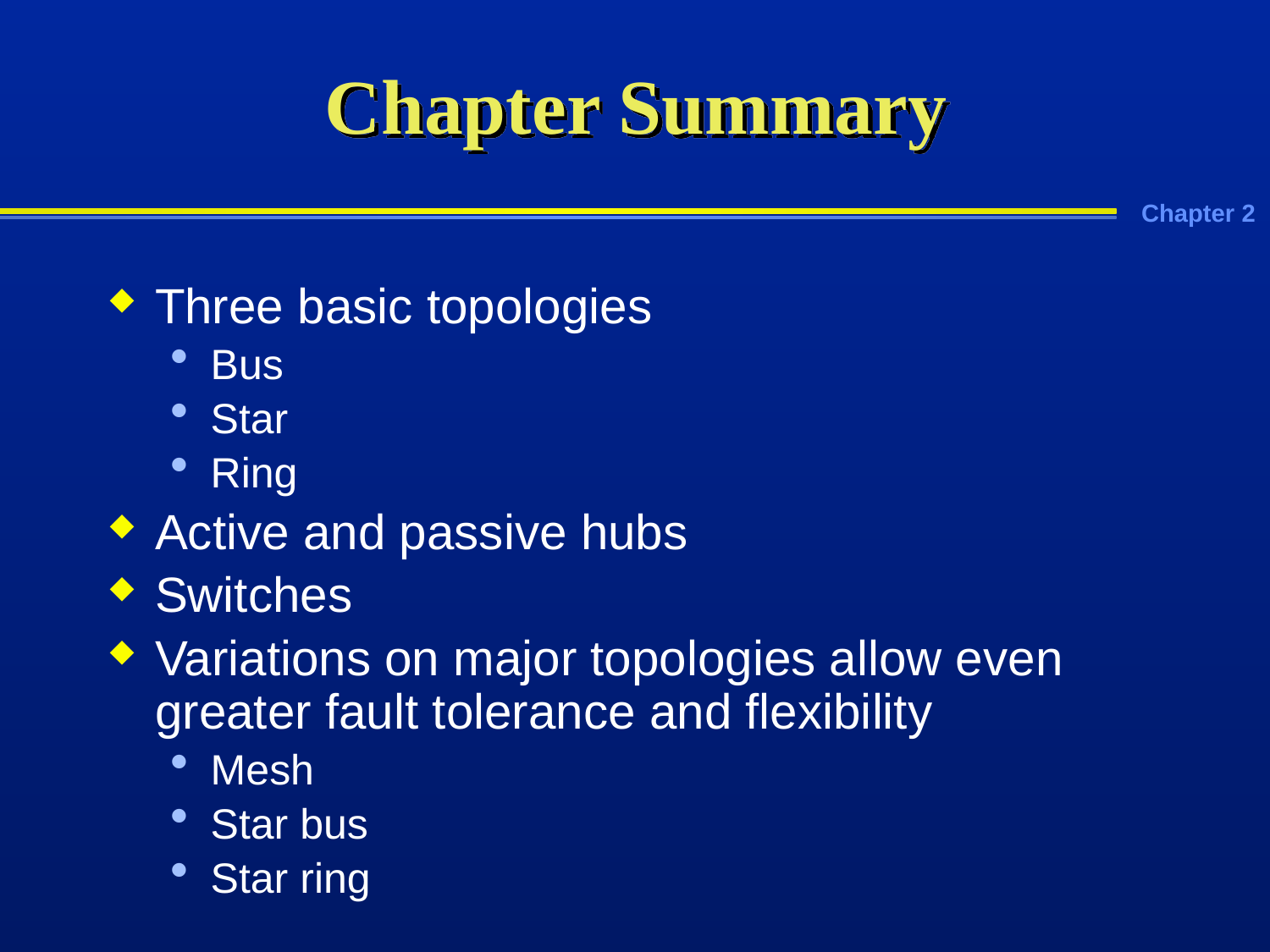

# Chapter Summary
Three basic topologies
Bus
Star
Ring
Active and passive hubs
Switches
Variations on major topologies allow even greater fault tolerance and flexibility
Mesh
Star bus
Star ring